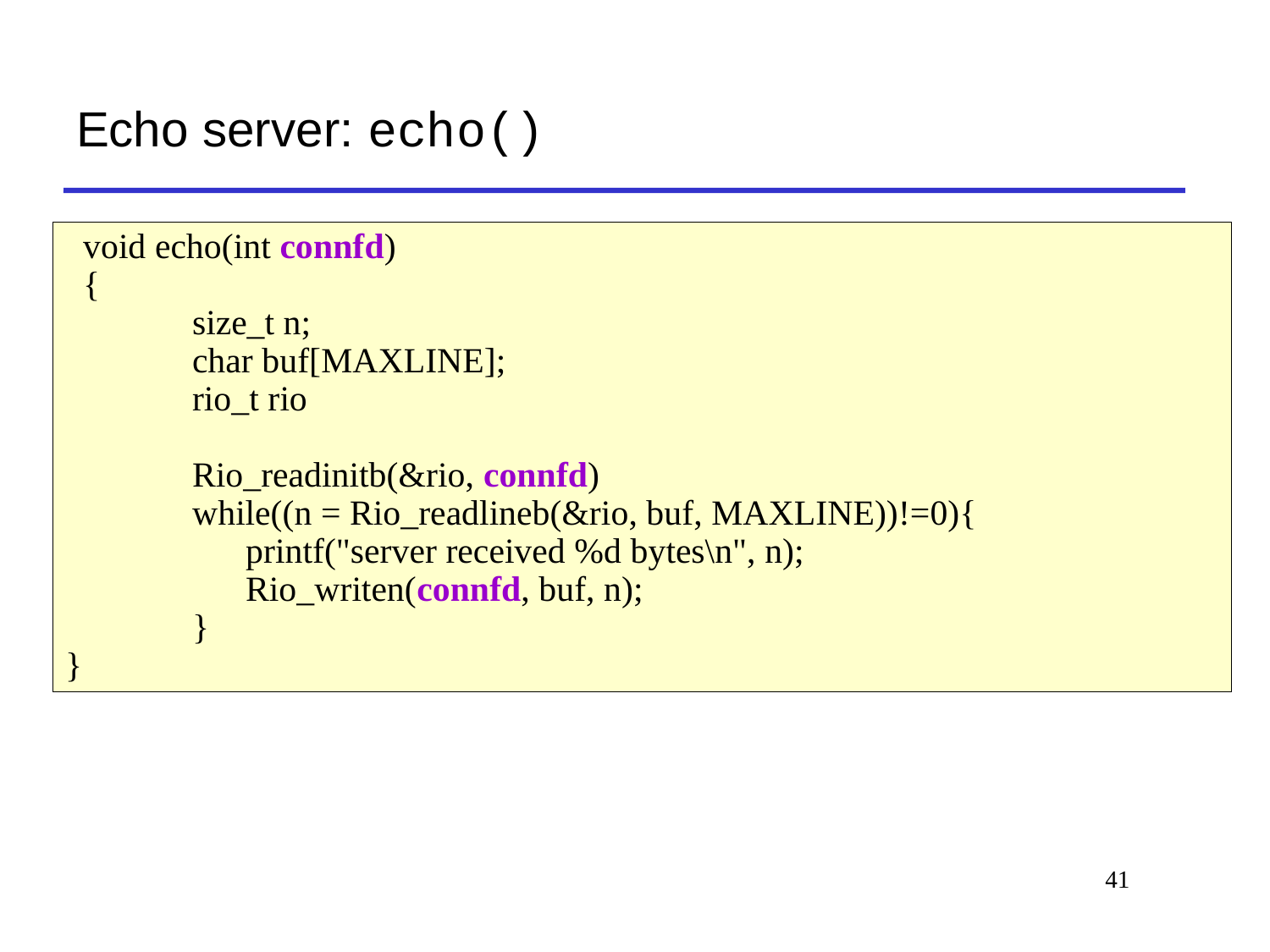

# Echo server: echo()
  void echo(int connfd)
  {
    	size_t n;
    	char buf[MAXLINE];
    	rio_t rio

    	Rio_readinitb(&rio, connfd)
    	while((n = Rio_readlineb(&rio, buf, MAXLINE))!=0){
        	      printf("server received %d bytes\n", n);
        	      Rio_writen(connfd, buf, n);
    	}
}
41